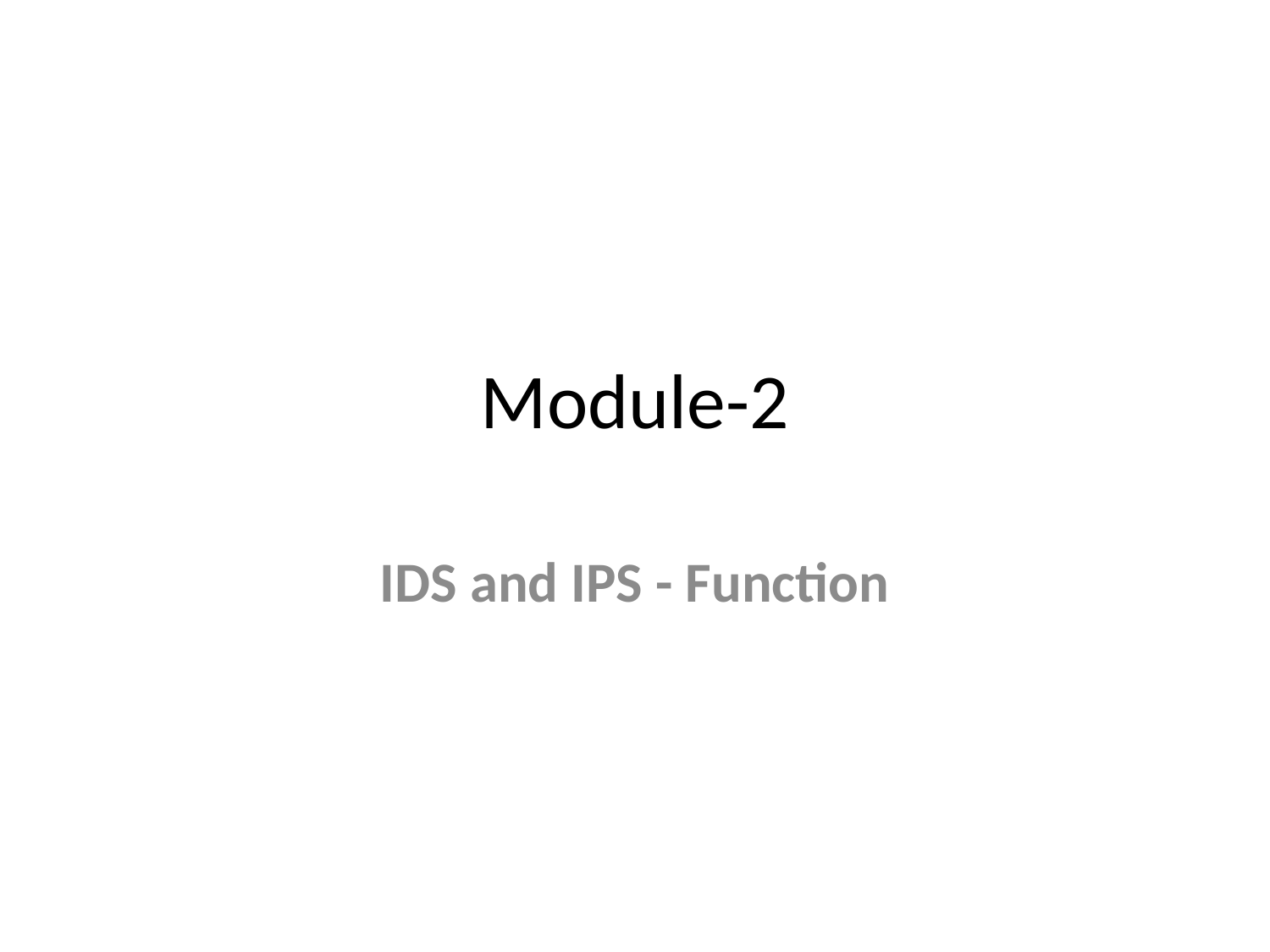

# Module-2
IDS and IPS - Function